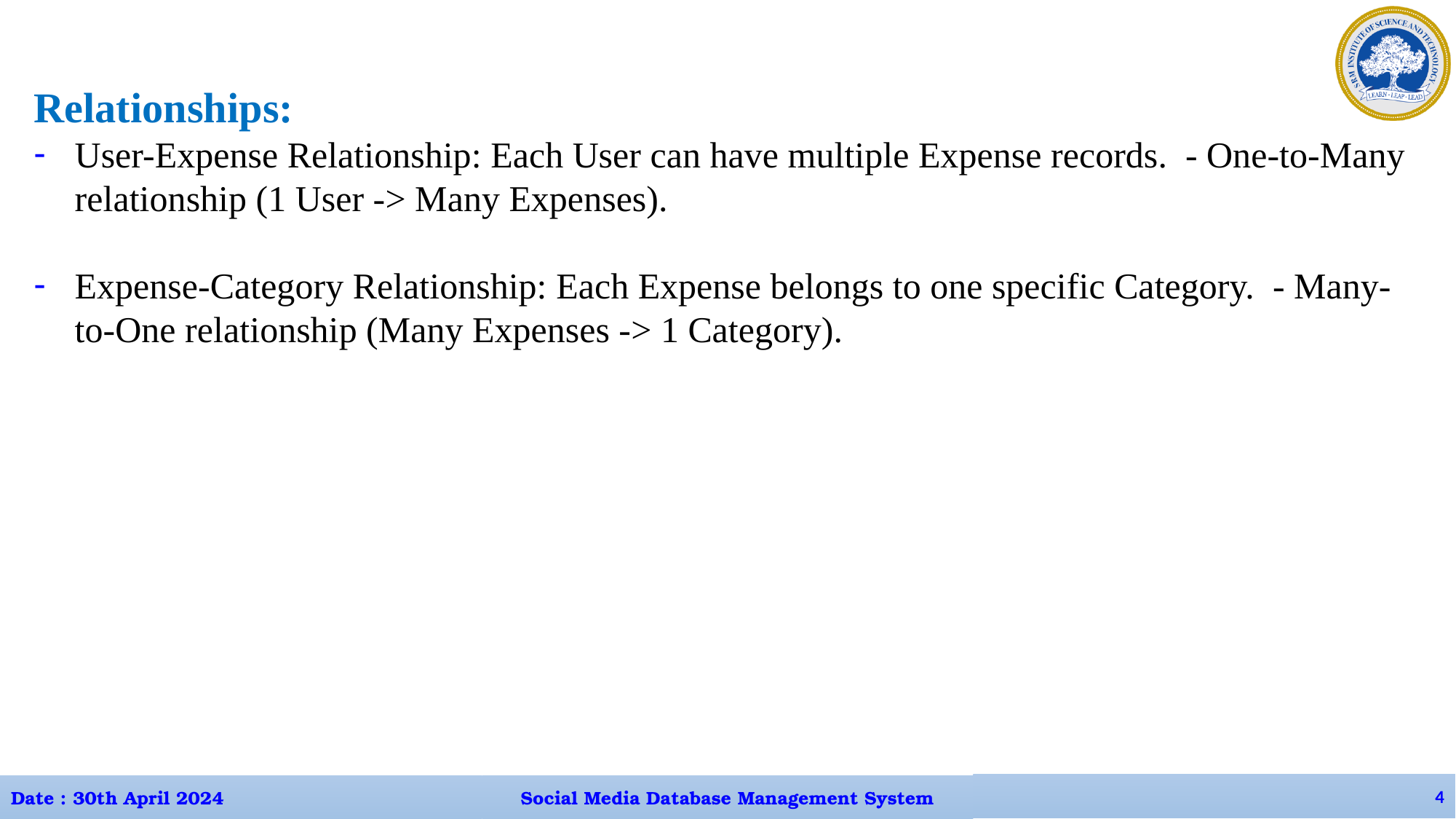

Relationships:
User-Expense Relationship: Each User can have multiple Expense records.  - One-to-Many relationship (1 User -> Many Expenses).

Expense-Category Relationship: Each Expense belongs to one specific Category.  - Many-to-One relationship (Many Expenses -> 1 Category).
4
Date : 30th April 2024
Social Media Database Management System